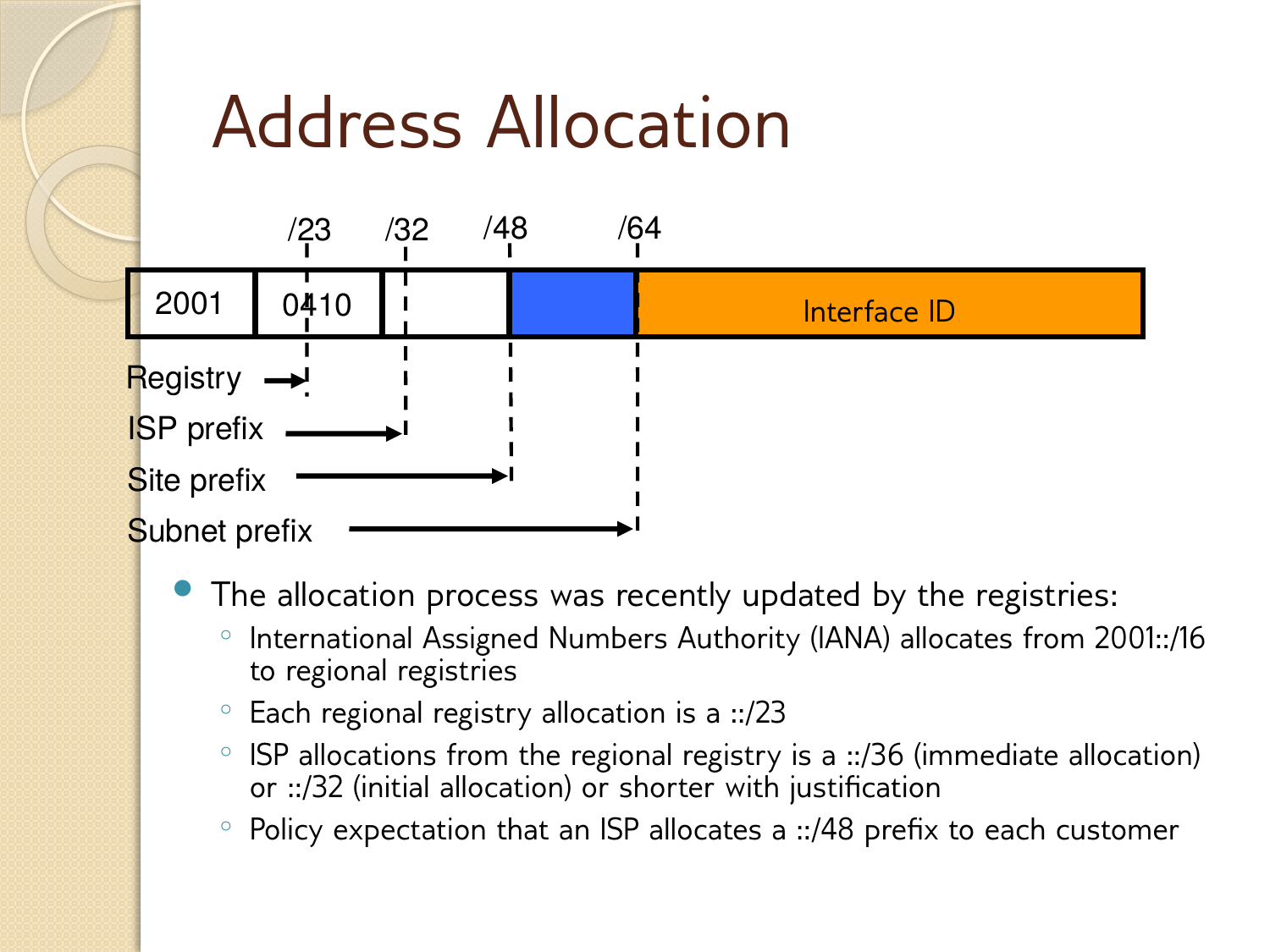

# Address Allocation
/48
/64
/23
/32

2001
0410
Interface ID
Registry

ISP prefix

Site prefix

Subnet prefix

The allocation process was recently updated by the registries:
International Assigned Numbers Authority (IANA) allocates from 2001::/16 to regional registries
Each regional registry allocation is a ::/23
ISP allocations from the regional registry is a ::/36 (immediate allocation) or ::/32 (initial allocation) or shorter with justification
Policy expectation that an ISP allocates a ::/48 prefix to each customer